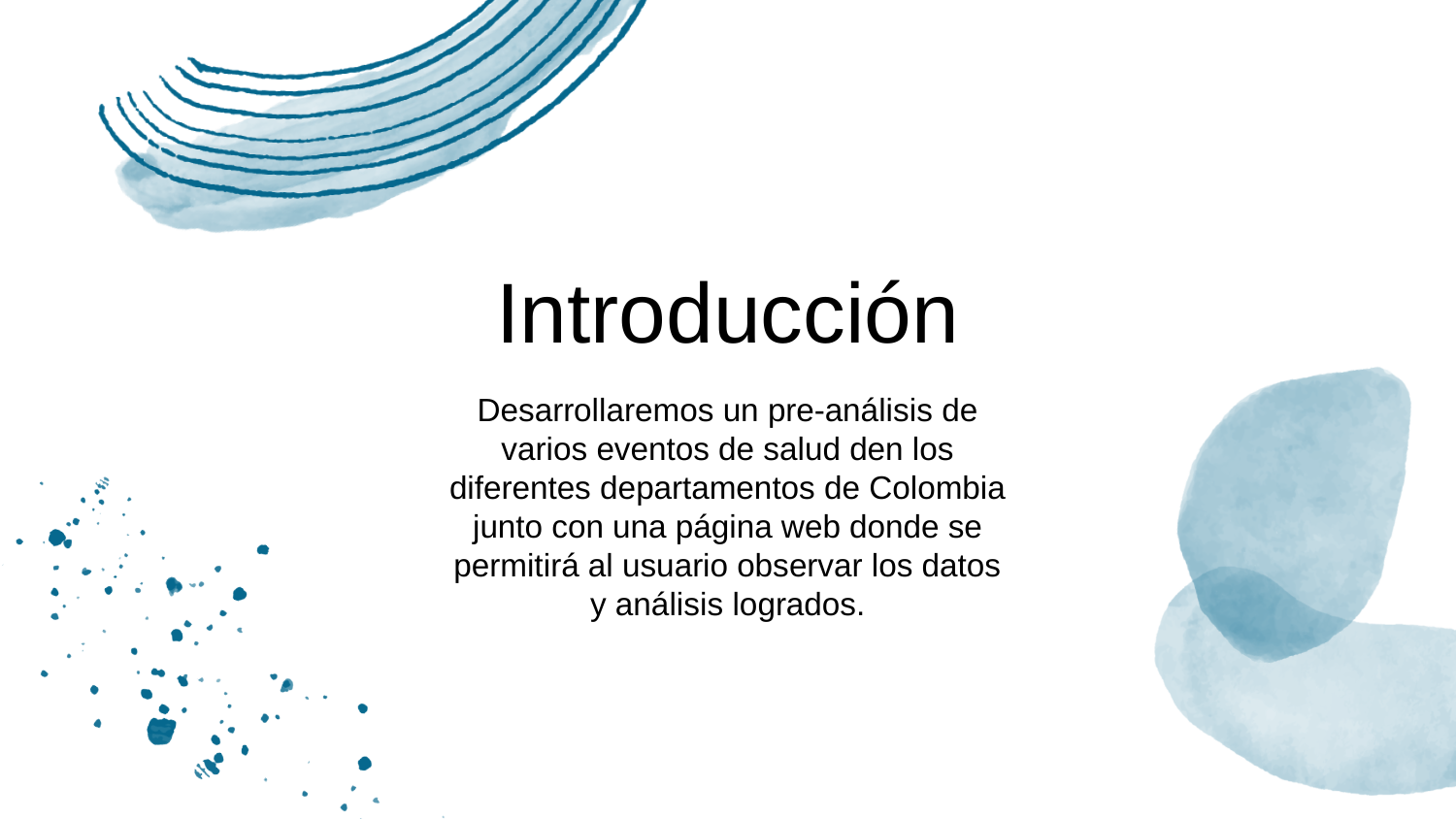

# Introducción
Desarrollaremos un pre-análisis de varios eventos de salud den los diferentes departamentos de Colombia junto con una página web donde se permitirá al usuario observar los datos y análisis logrados.